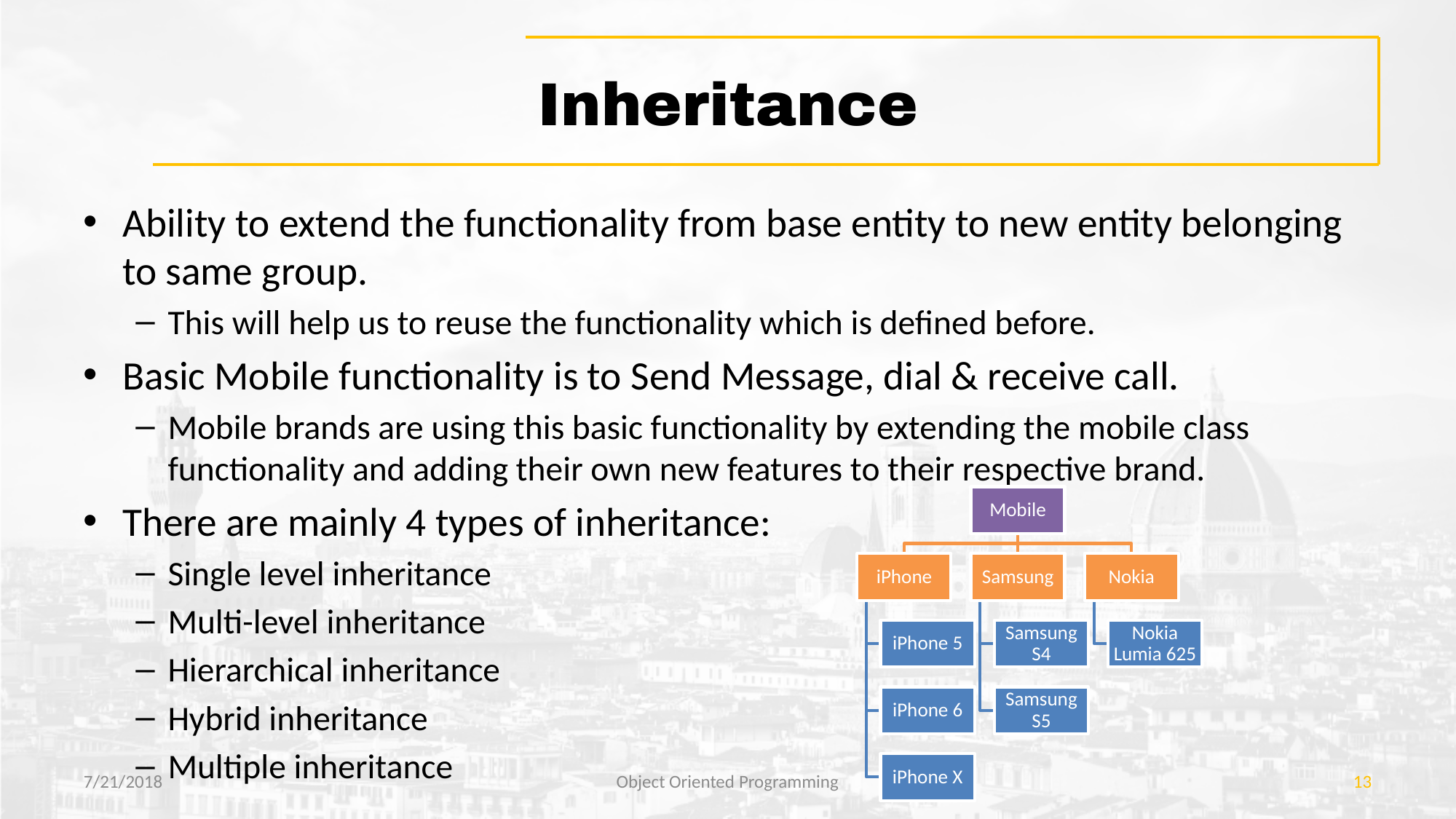

# Inheritance
Ability to extend the functionality from base entity to new entity belonging to same group.
This will help us to reuse the functionality which is defined before.
Basic Mobile functionality is to Send Message, dial & receive call.
Mobile brands are using this basic functionality by extending the mobile class functionality and adding their own new features to their respective brand.
There are mainly 4 types of inheritance:
Single level inheritance
Multi-level inheritance
Hierarchical inheritance
Hybrid inheritance
Multiple inheritance

Mobile
iPhone
iPhone 5
iPhone 6
iPhone X
Samsung
Samsung S4
Samsung S5
Nokia
Nokia Lumia 625
7/21/2018
Object Oriented Programming
13